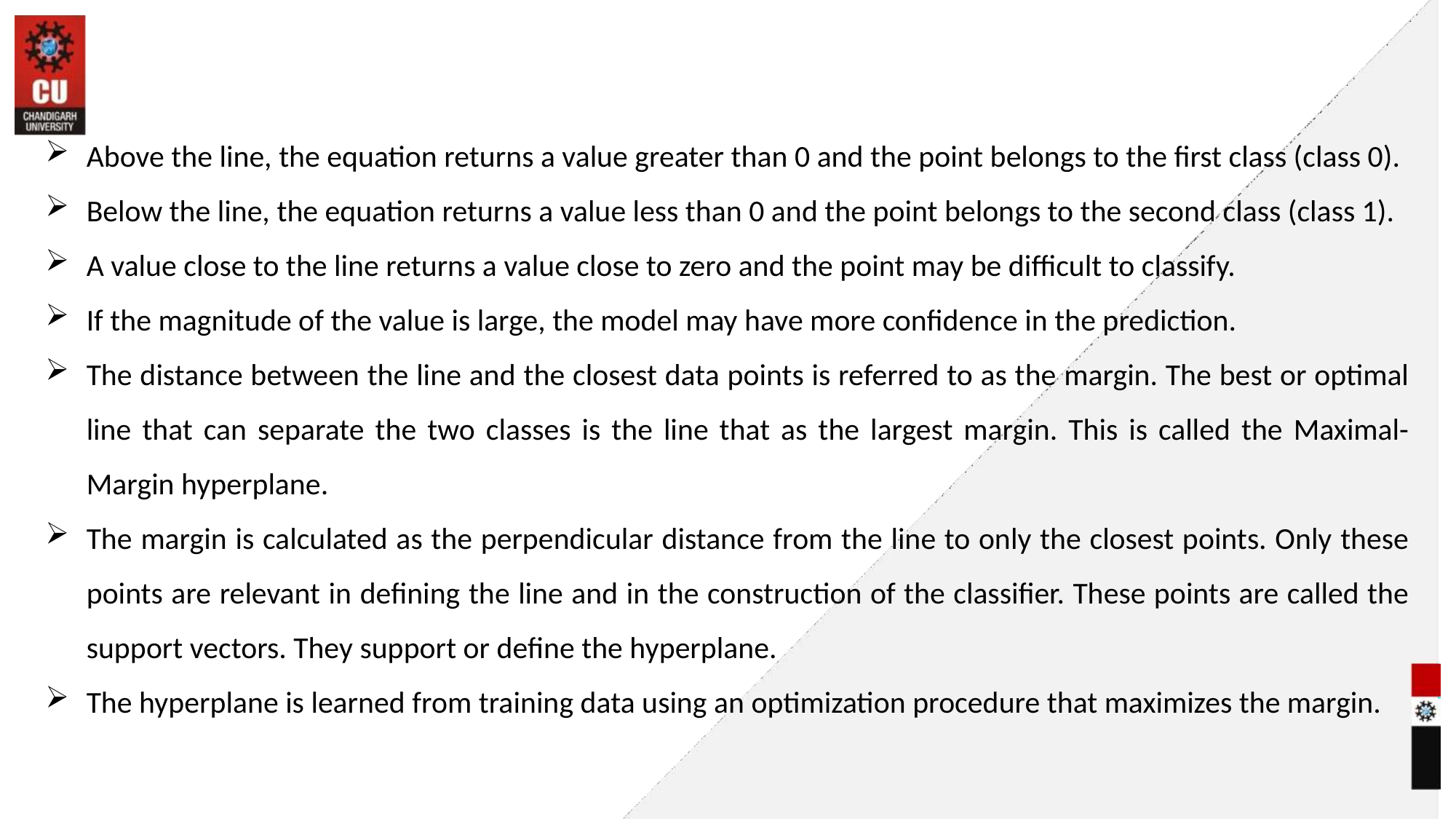

#
Above the line, the equation returns a value greater than 0 and the point belongs to the first class (class 0).
Below the line, the equation returns a value less than 0 and the point belongs to the second class (class 1).
A value close to the line returns a value close to zero and the point may be difficult to classify.
If the magnitude of the value is large, the model may have more confidence in the prediction.
The distance between the line and the closest data points is referred to as the margin. The best or optimal line that can separate the two classes is the line that as the largest margin. This is called the Maximal-Margin hyperplane.
The margin is calculated as the perpendicular distance from the line to only the closest points. Only these points are relevant in defining the line and in the construction of the classifier. These points are called the support vectors. They support or define the hyperplane.
The hyperplane is learned from training data using an optimization procedure that maximizes the margin.